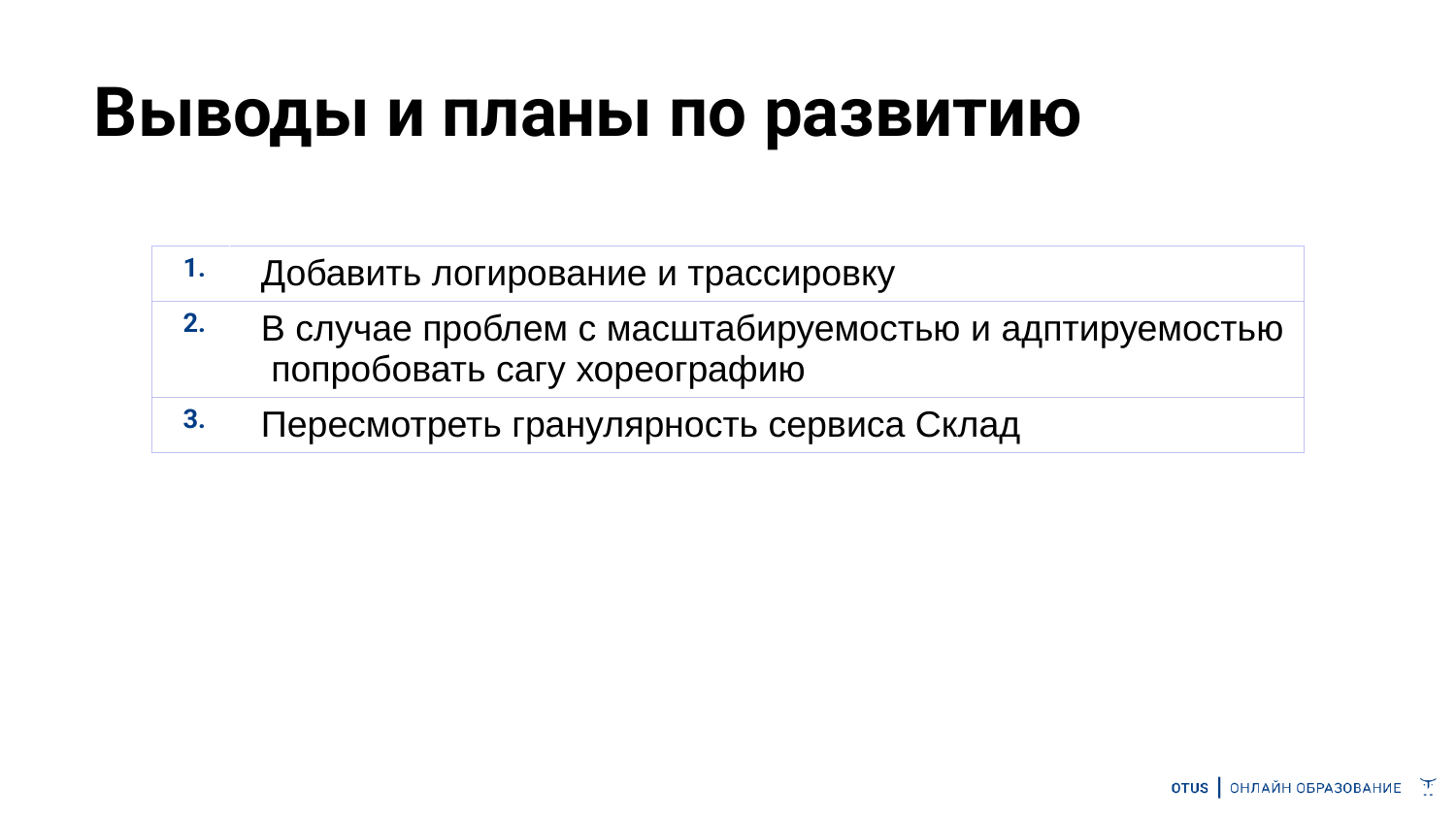

Выводы и планы по развитию
| 1. | Добавить логирование и трассировку |
| --- | --- |
| 2. | В случае проблем с масштабируемостью и адптируемостью попробовать сагу хореографию |
| 3. | Пересмотреть гранулярность сервиса Склад |